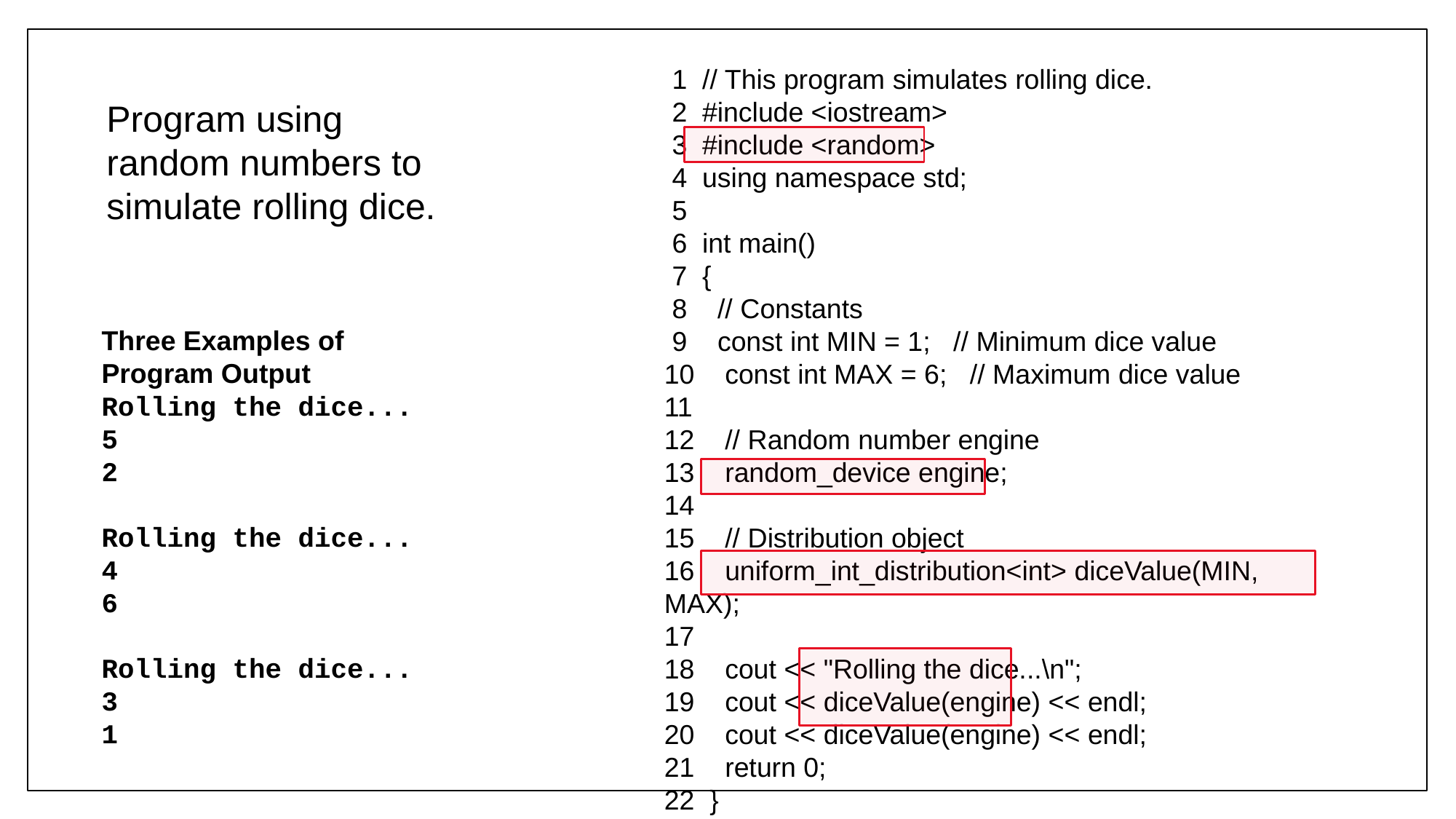

Program 3-25
 1  // This program simulates rolling dice.
 2  #include <iostream>
 3  #include <random>
 4  using namespace std;
 5
 6  int main()
 7  {
 8    // Constants
 9    const int MIN = 1;   // Minimum dice value
10    const int MAX = 6;   // Maximum dice value
11
12    // Random number engine
13    random_device engine;
14
15    // Distribution object
16    uniform_int_distribution<int> diceValue(MIN, MAX);
17
18    cout << "Rolling the dice...\n";
19    cout << diceValue(engine) << endl;
20    cout << diceValue(engine) << endl;
21    return 0;
22  }
Program using random numbers to simulate rolling dice.

Three Examples of Program Output
Rolling the dice...
5
2

Rolling the dice...
4
6

Rolling the dice...
3
1